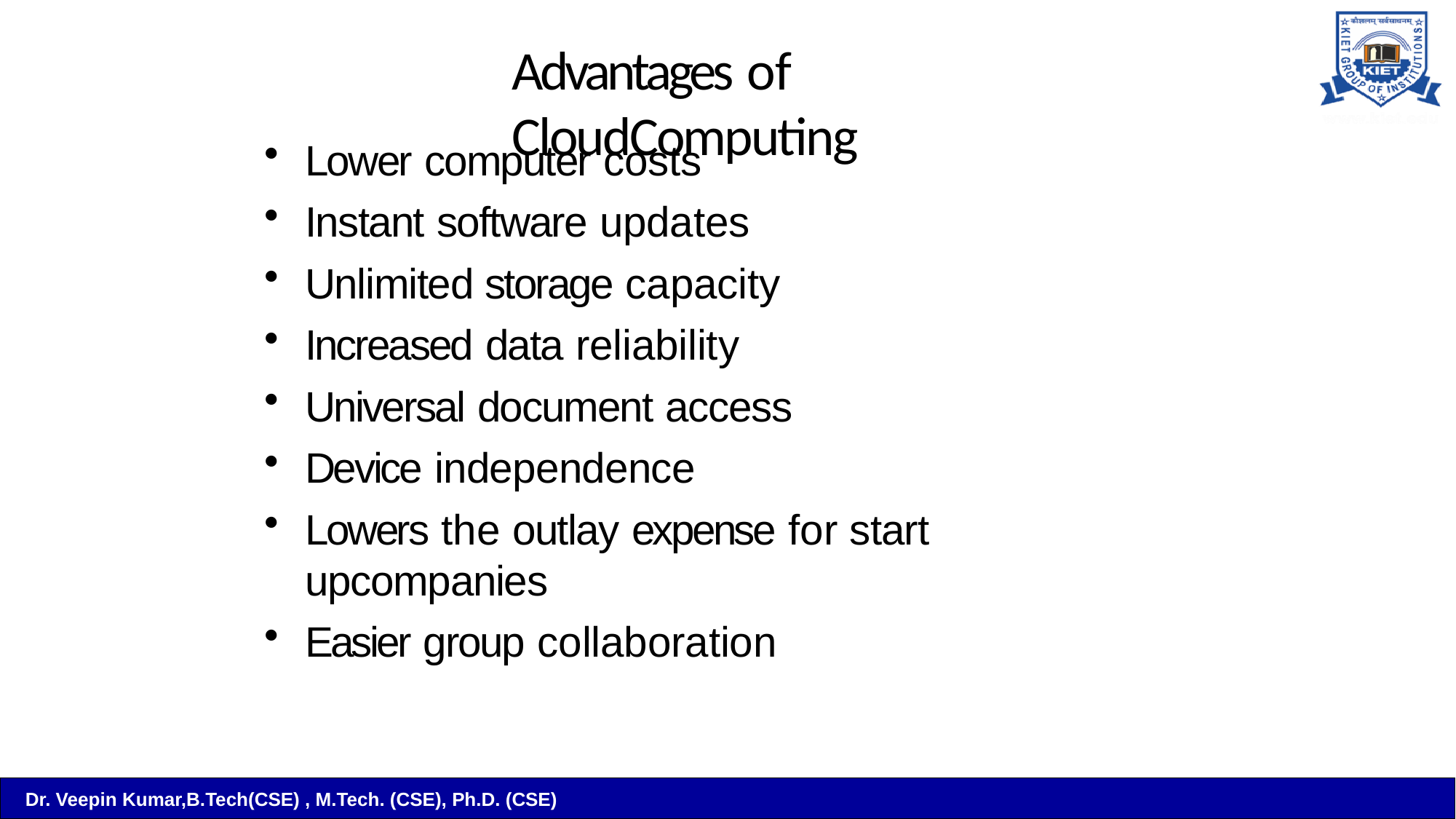

# Advantages of CloudComputing
Lower computer costs
Instant software updates
Unlimited storage capacity
Increased data reliability
Universal document access
Device independence
Lowers the outlay expense for start upcompanies
Easier group collaboration
Dr. Veepin Kumar,B.Tech(CSE) , M.Tech. (CSE), Ph.D. (CSE)